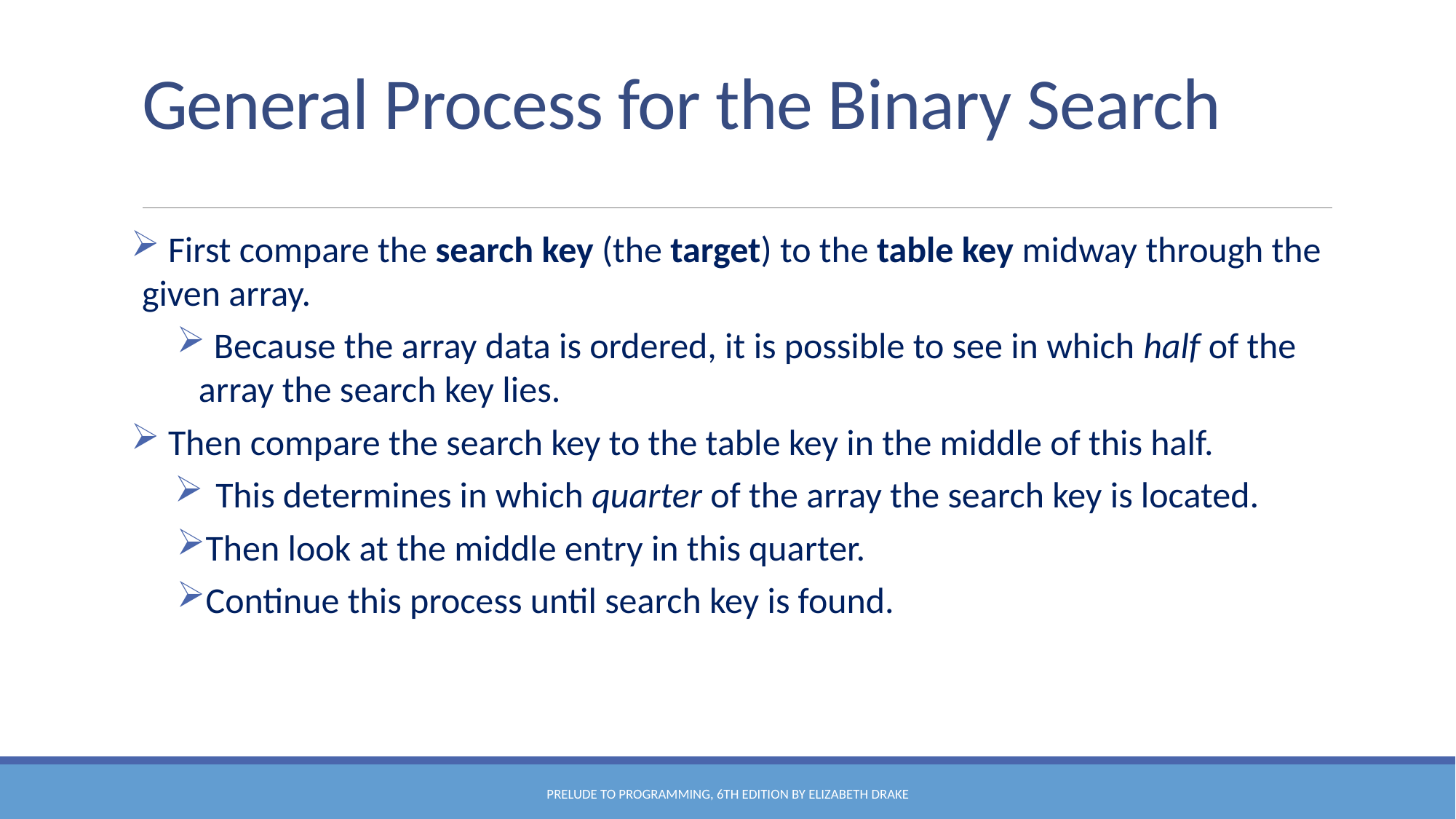

# General Process for the Binary Search
 First compare the search key (the target) to the table key midway through the given array.
 Because the array data is ordered, it is possible to see in which half of the array the search key lies.
 Then compare the search key to the table key in the middle of this half.
This determines in which quarter of the array the search key is located.
Then look at the middle entry in this quarter.
Continue this process until search key is found.
Prelude to Programming, 6th edition by Elizabeth Drake